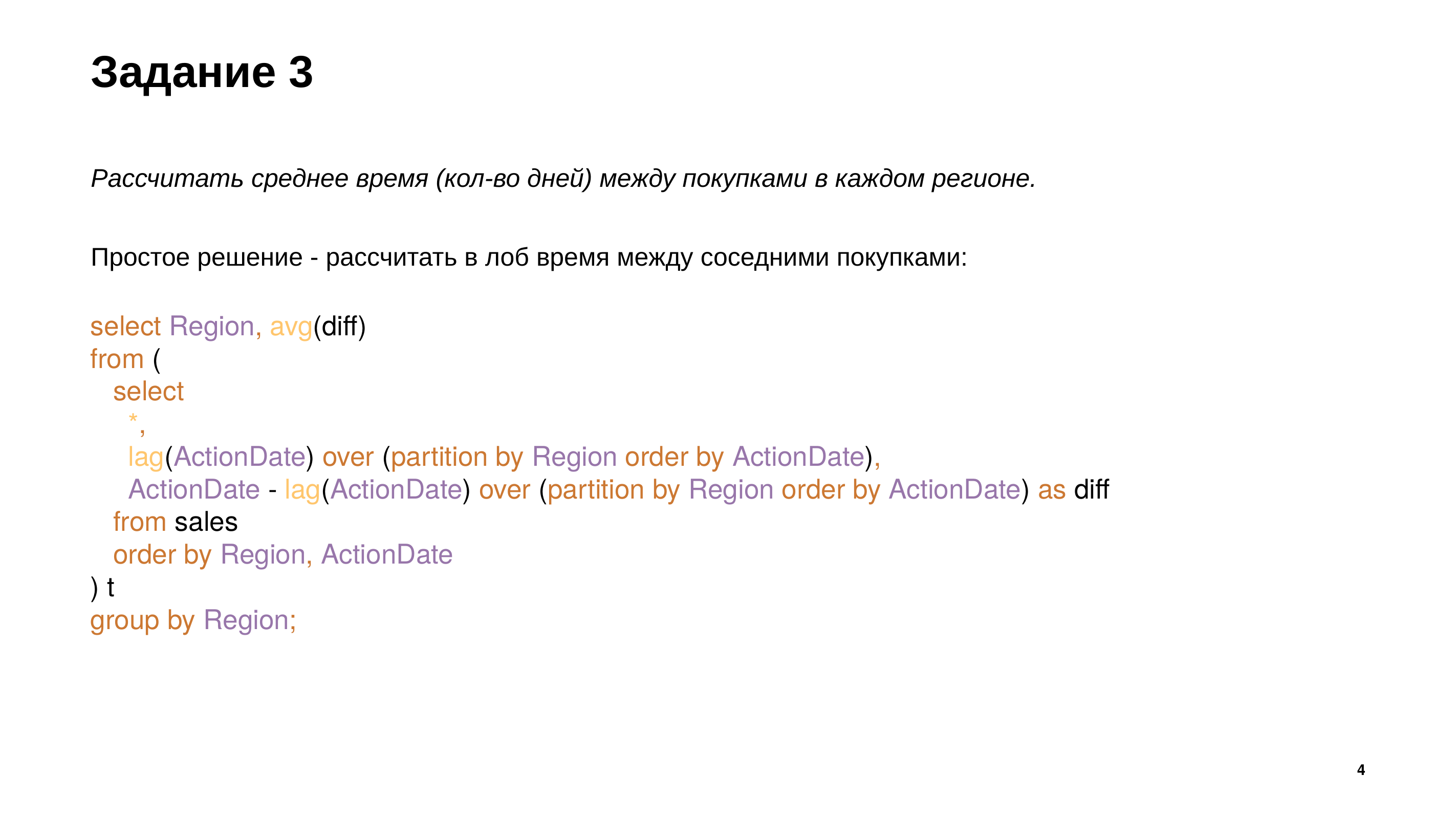

# Задание 3
Рассчитать среднее время (кол-во дней) между покупками в каждом регионе.

Простое решение - рассчитать в лоб время между соседними покупками:

select Region, avg(diff)
from (
   select
     *,
     lag(ActionDate) over (partition by Region order by ActionDate),
     ActionDate - lag(ActionDate) over (partition by Region order by ActionDate) as diff
   from sales
   order by Region, ActionDate
) t
group by Region;
4